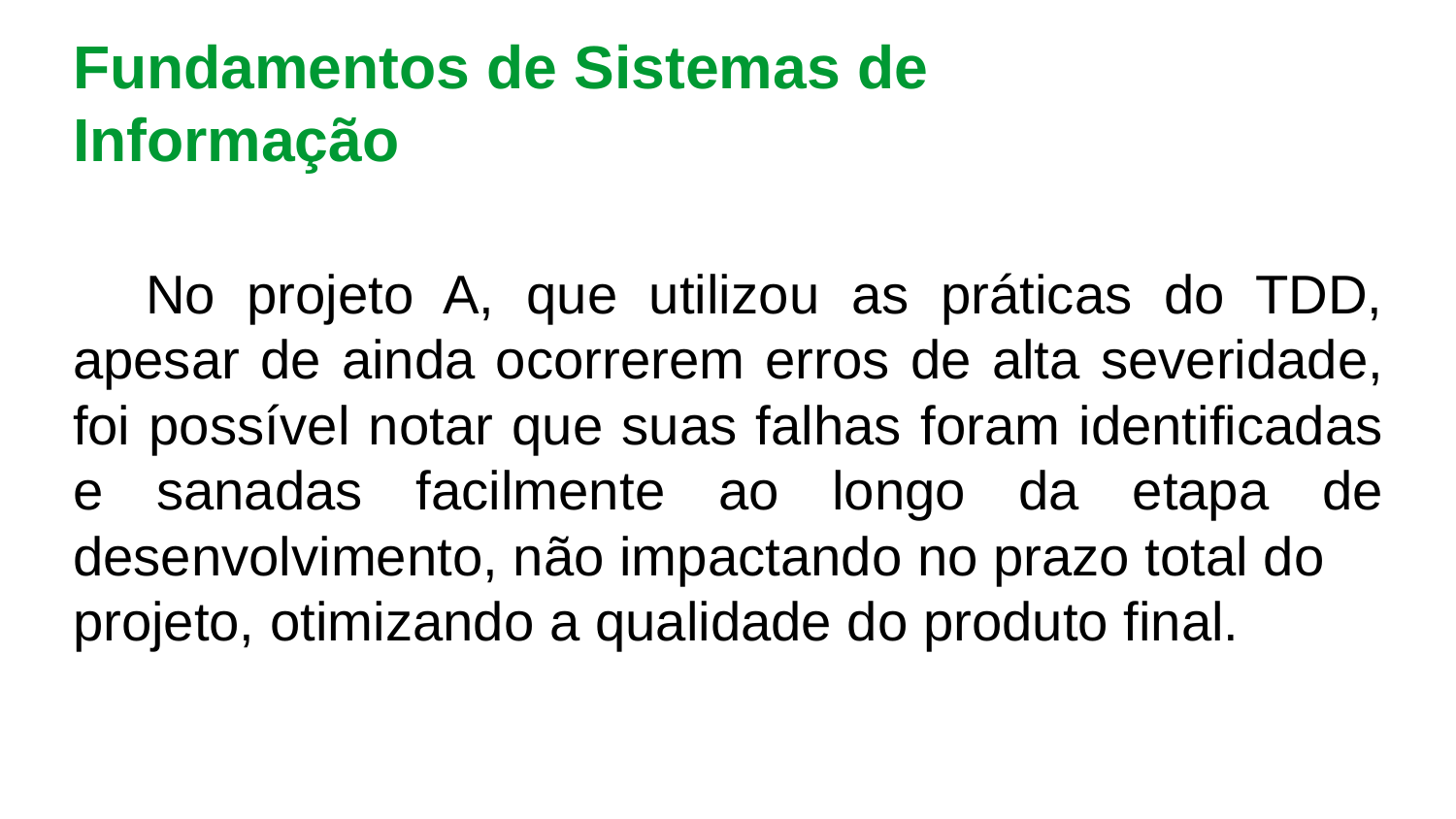

Fundamentos de Sistemas de Informação
No projeto A, que utilizou as práticas do TDD, apesar de ainda ocorrerem erros de alta severidade, foi possível notar que suas falhas foram identificadas e sanadas facilmente ao longo da etapa de desenvolvimento, não impactando no prazo total do
projeto, otimizando a qualidade do produto final.